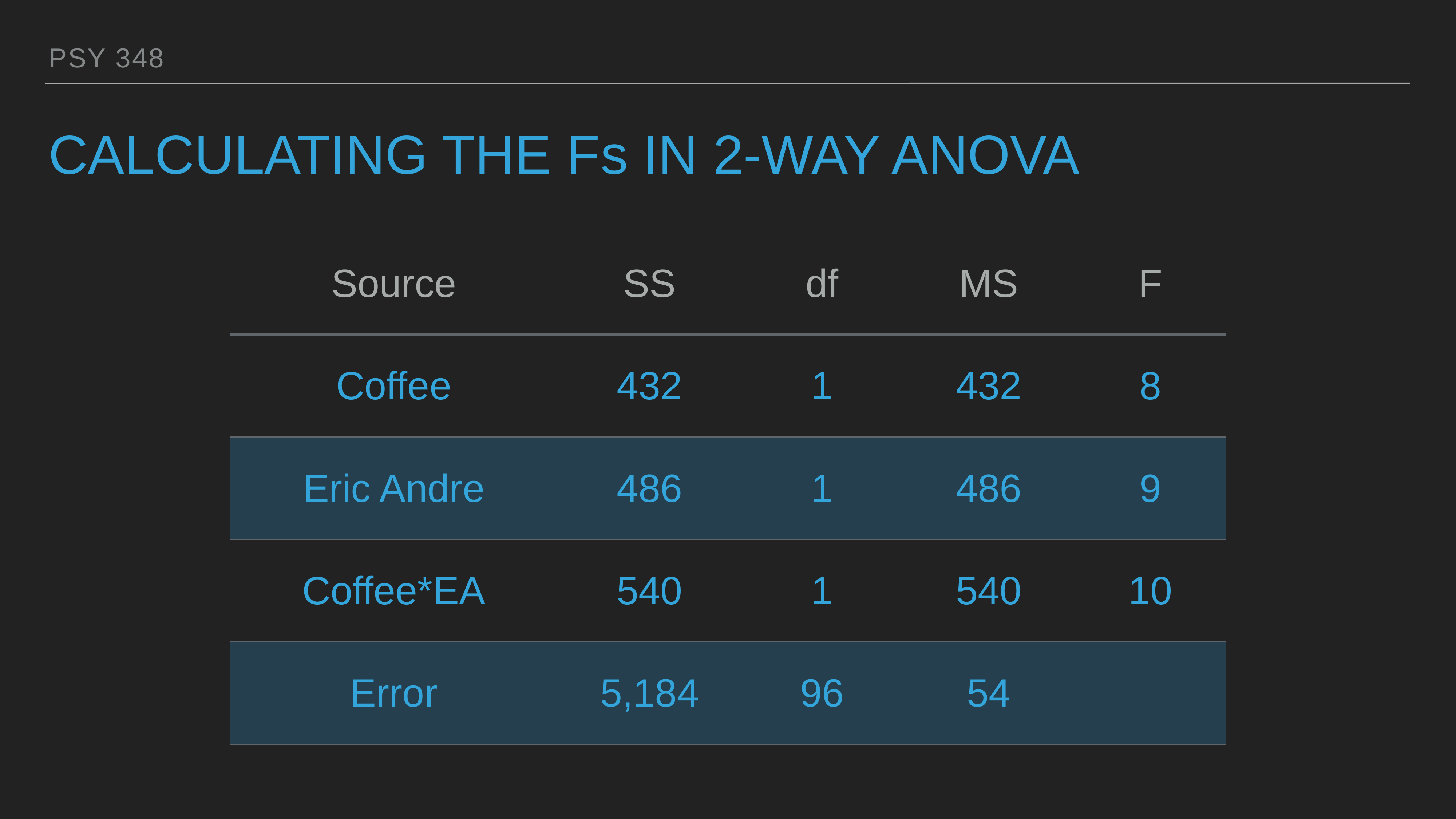

PSY 348
# Calculating the Fs in 2-way ANOVA
| Source | SS | df | MS | F |
| --- | --- | --- | --- | --- |
| Coffee | 432 | 1 | 432 | 8 |
| Eric Andre | 486 | 1 | 486 | 9 |
| Coffee\*EA | 540 | 1 | 540 | 10 |
| Error | 5,184 | 96 | 54 |  |